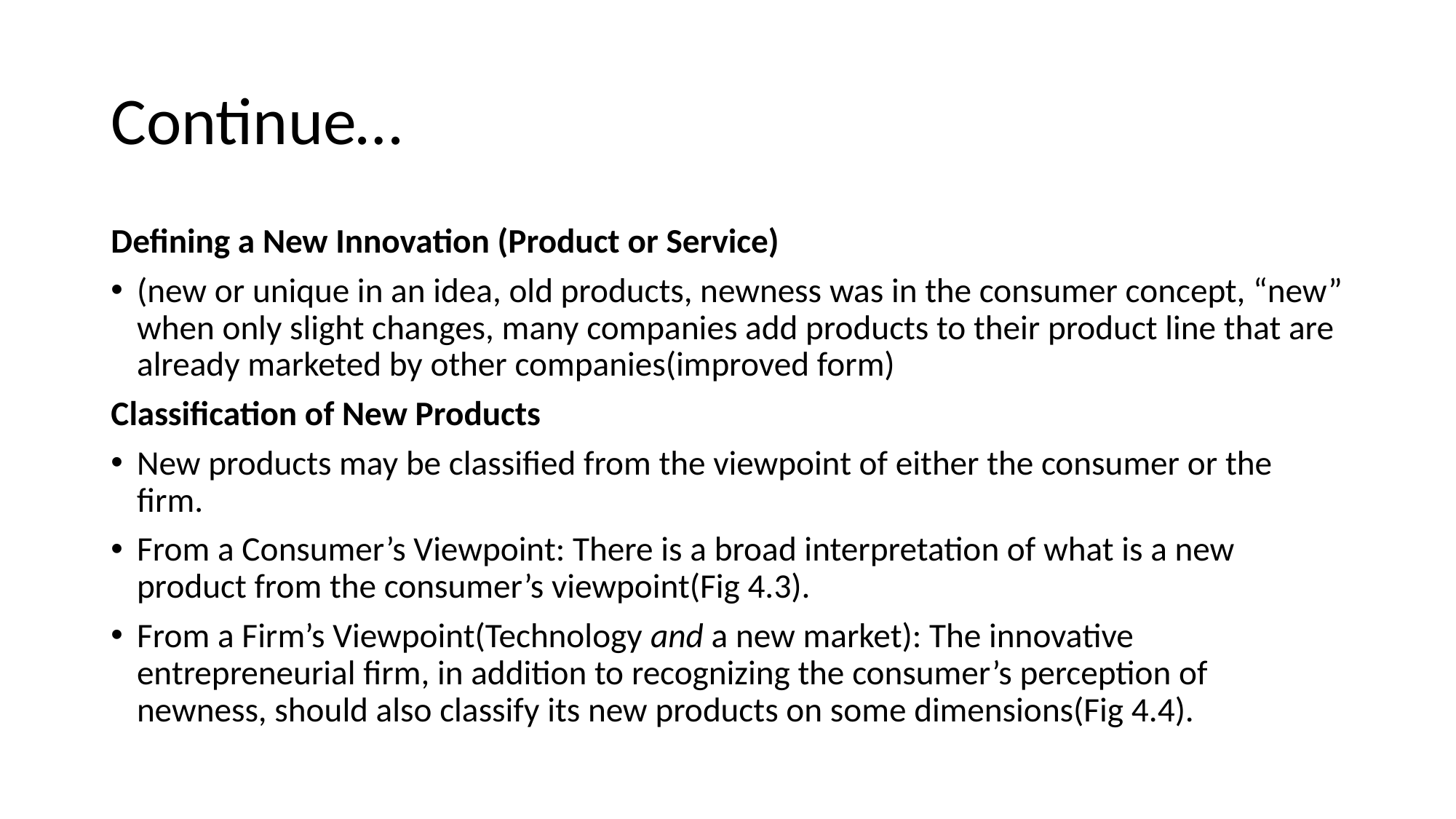

# Continue…
Defining a New Innovation (Product or Service)
(new or unique in an idea, old products, newness was in the consumer concept, “new” when only slight changes, many companies add products to their product line that are already marketed by other companies(improved form)
Classification of New Products
New products may be classified from the viewpoint of either the consumer or the firm.
From a Consumer’s Viewpoint: There is a broad interpretation of what is a new product from the consumer’s viewpoint(Fig 4.3).
From a Firm’s Viewpoint(Technology and a new market): The innovative entrepreneurial firm, in addition to recognizing the consumer’s perception of newness, should also classify its new products on some dimensions(Fig 4.4).